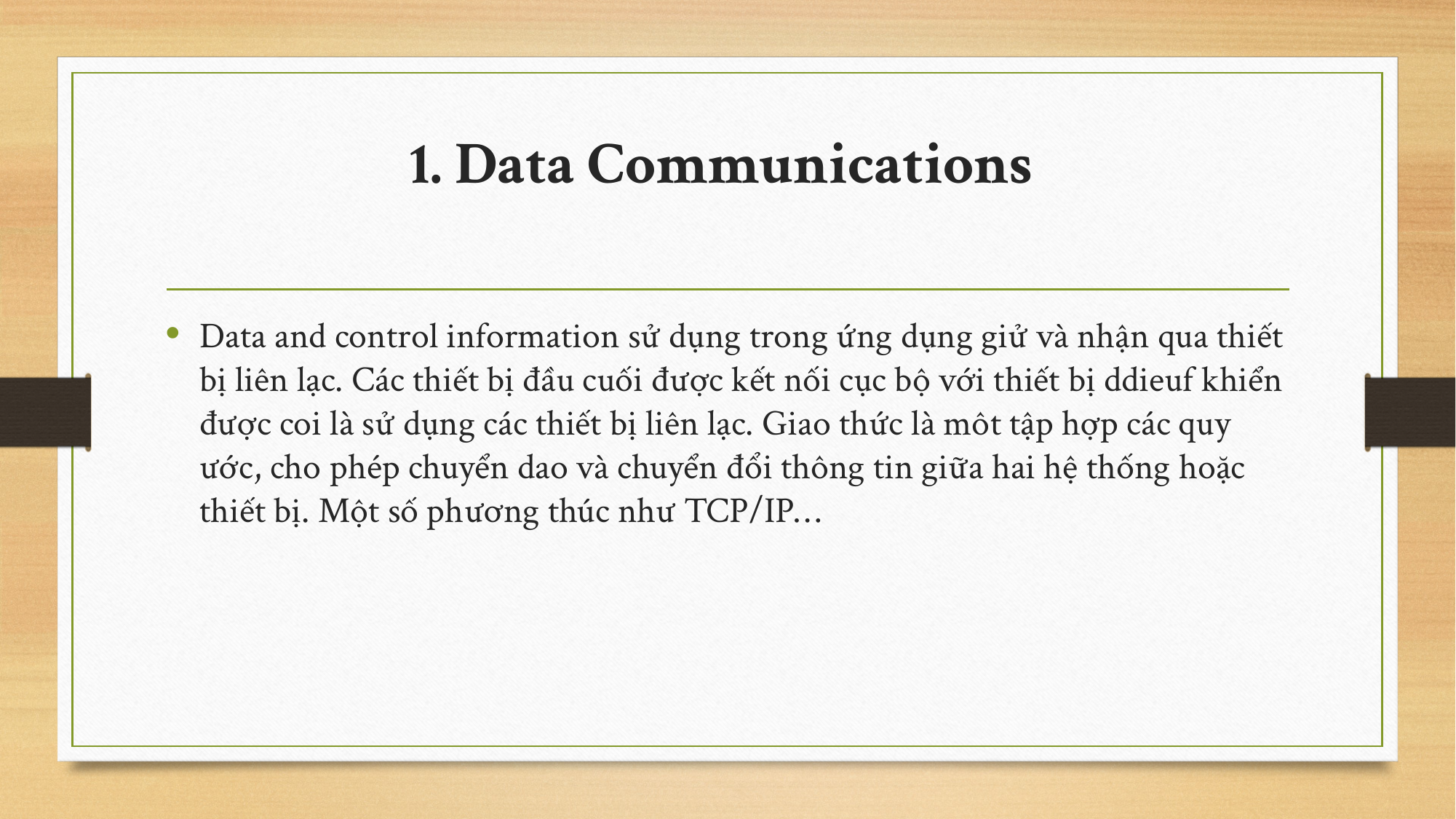

# 1. Data Communications
Data and control information sử dụng trong ứng dụng giử và nhận qua thiết bị liên lạc. Các thiết bị đầu cuối được kết nối cục bộ với thiết bị ddieuf khiển được coi là sử dụng các thiết bị liên lạc. Giao thức là môt tập hợp các quy ước, cho phép chuyển dao và chuyển đổi thông tin giữa hai hệ thống hoặc thiết bị. Một số phương thúc như TCP/IP…